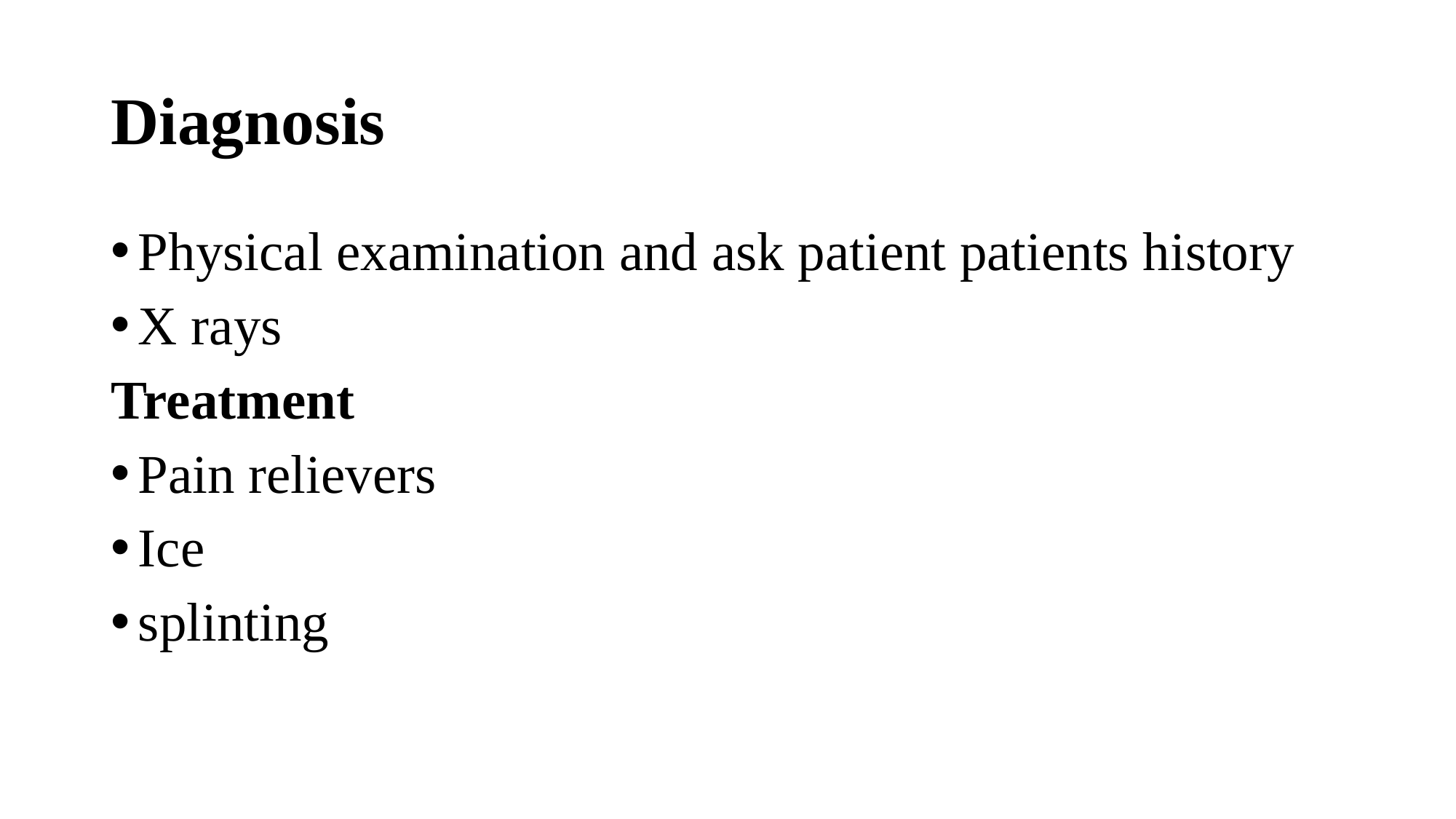

# Diagnosis
Physical examination and ask patient patients history
X rays
Treatment
Pain relievers
Ice
splinting